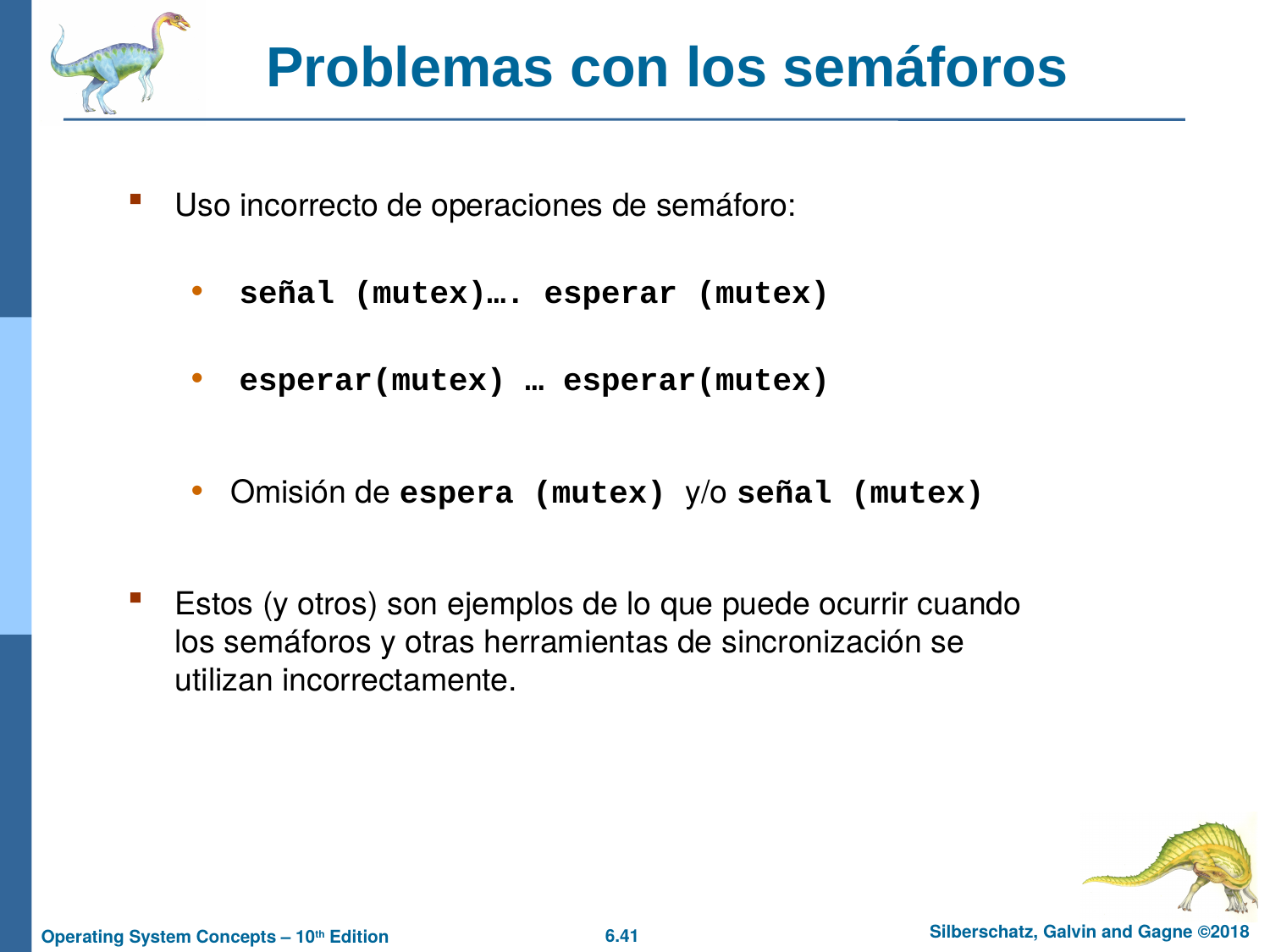

# Problemas con los semáforos
Uso incorrecto de operaciones de semáforo:
 señal (mutex)…. esperar (mutex)
 esperar(mutex) … esperar(mutex)

Omisión de espera (mutex) y/o señal (mutex)

Estos (y otros) son ejemplos de lo que puede ocurrir cuando los semáforos y otras herramientas de sincronización se utilizan incorrectamente.